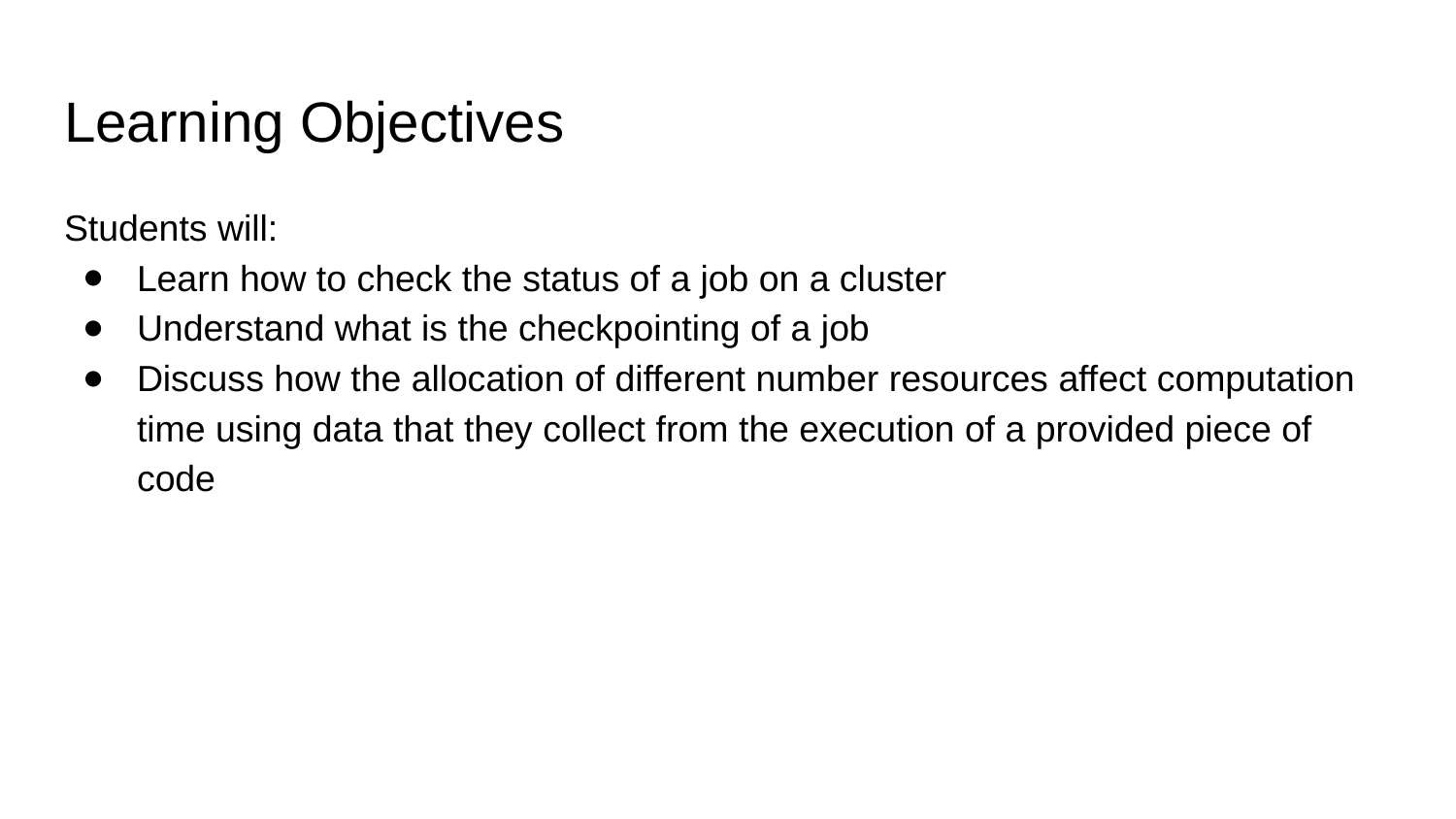

# Learning Objectives
Students will:
Learn how to check the status of a job on a cluster
Understand what is the checkpointing of a job
Discuss how the allocation of different number resources affect computation time using data that they collect from the execution of a provided piece of code